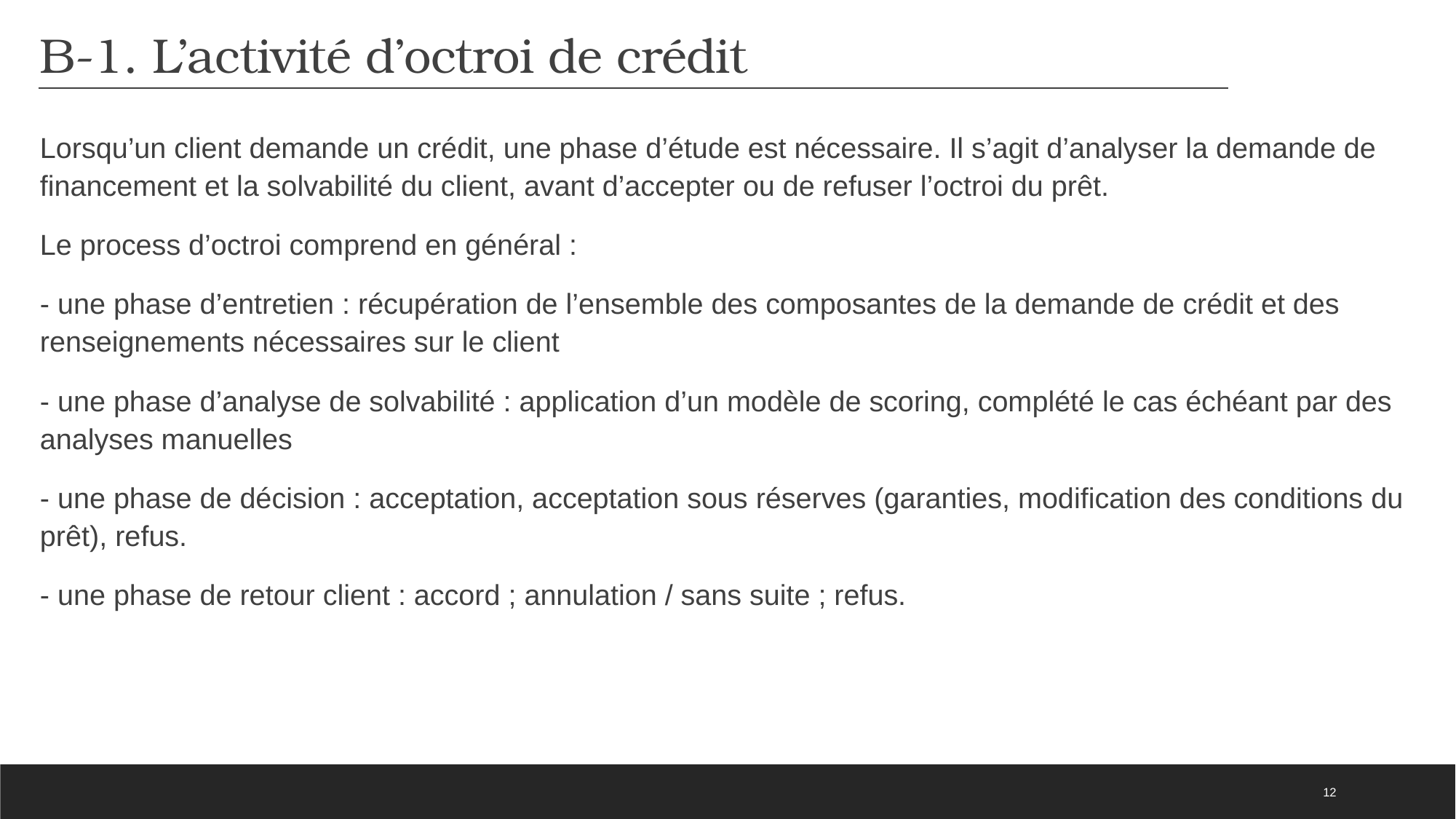

# B-1. L’activité d’octroi de crédit
Lorsqu’un client demande un crédit, une phase d’étude est nécessaire. Il s’agit d’analyser la demande de financement et la solvabilité du client, avant d’accepter ou de refuser l’octroi du prêt.
Le process d’octroi comprend en général :
- une phase d’entretien : récupération de l’ensemble des composantes de la demande de crédit et des renseignements nécessaires sur le client
- une phase d’analyse de solvabilité : application d’un modèle de scoring, complété le cas échéant par des analyses manuelles
- une phase de décision : acceptation, acceptation sous réserves (garanties, modification des conditions du prêt), refus.
- une phase de retour client : accord ; annulation / sans suite ; refus.

12